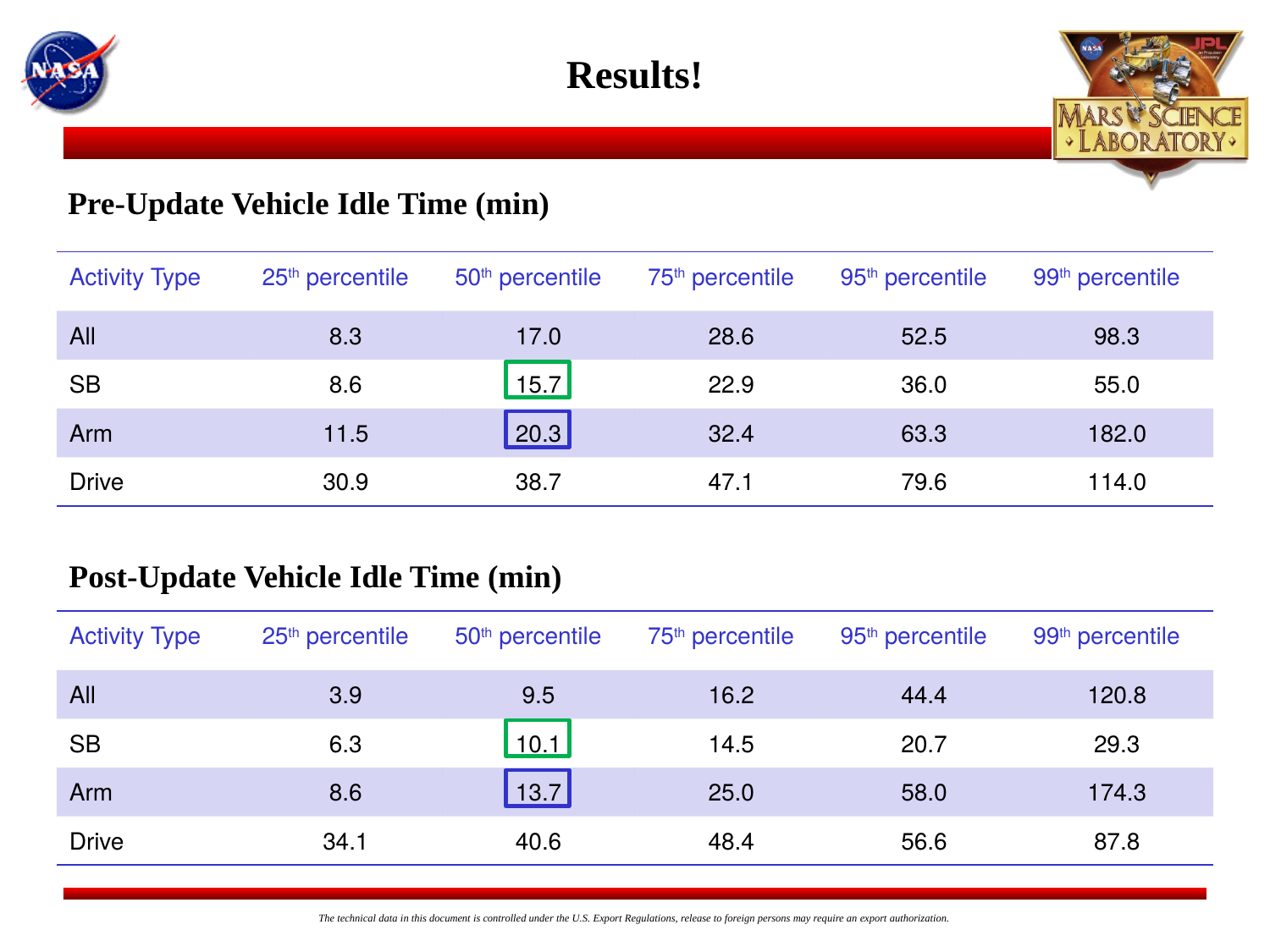

# Results!
Pre-Update Vehicle Idle Time (min)
| Activity Type | 25th percentile | 50th percentile | 75th percentile | 95th percentile | 99th percentile |
| --- | --- | --- | --- | --- | --- |
| All | 8.3 | 17.0 | 28.6 | 52.5 | 98.3 |
| SB | 8.6 | 15.7 | 22.9 | 36.0 | 55.0 |
| Arm | 11.5 | 20.3 | 32.4 | 63.3 | 182.0 |
| Drive | 30.9 | 38.7 | 47.1 | 79.6 | 114.0 |

Post-Update Vehicle Idle Time (min)
| Activity Type | 25th percentile | 50th percentile | 75th percentile | 95th percentile | 99th percentile |
| --- | --- | --- | --- | --- | --- |
| All | 3.9 | 9.5 | 16.2 | 44.4 | 120.8 |
| SB | 6.3 | 10.1 | 14.5 | 20.7 | 29.3 |
| Arm | 8.6 | 13.7 | 25.0 | 58.0 | 174.3 |
| Drive | 34.1 | 40.6 | 48.4 | 56.6 | 87.8 |